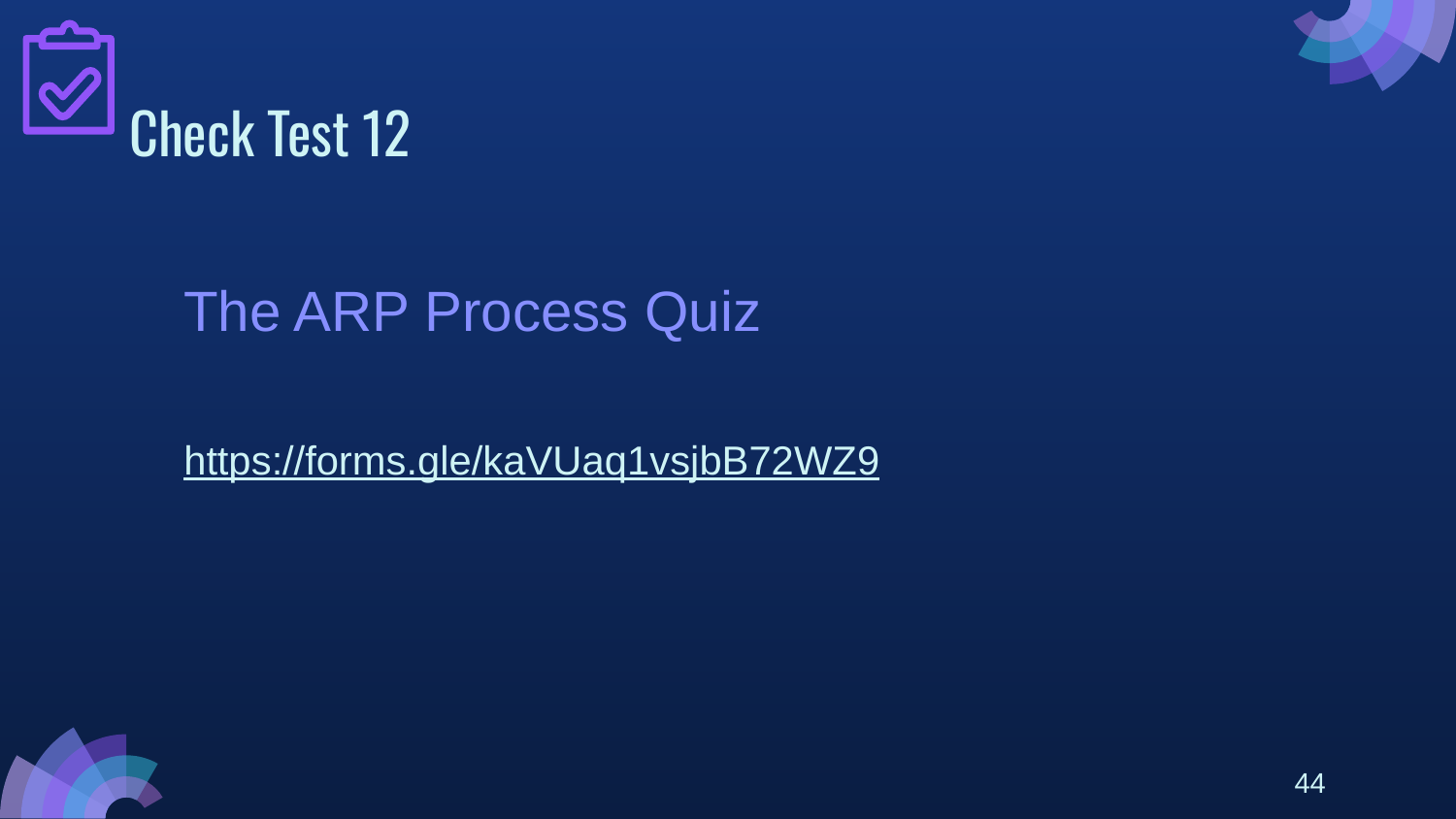

# Check Test 12
The ARP Process Quiz

https://forms.gle/kaVUaq1vsjbB72WZ9

44